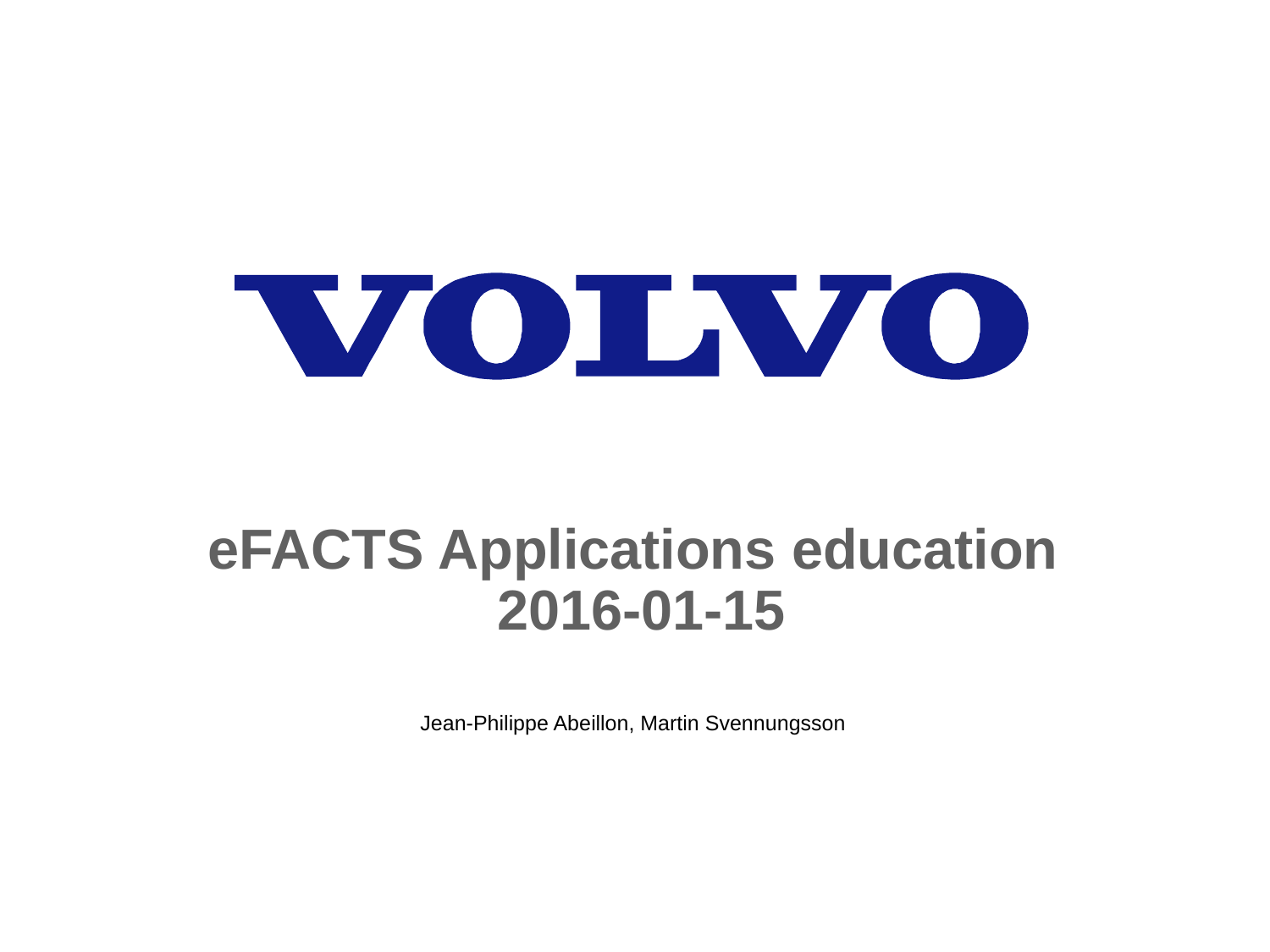

# eFACTS Applications education 2016-01-15
Jean-Philippe Abeillon, Martin Svennungsson